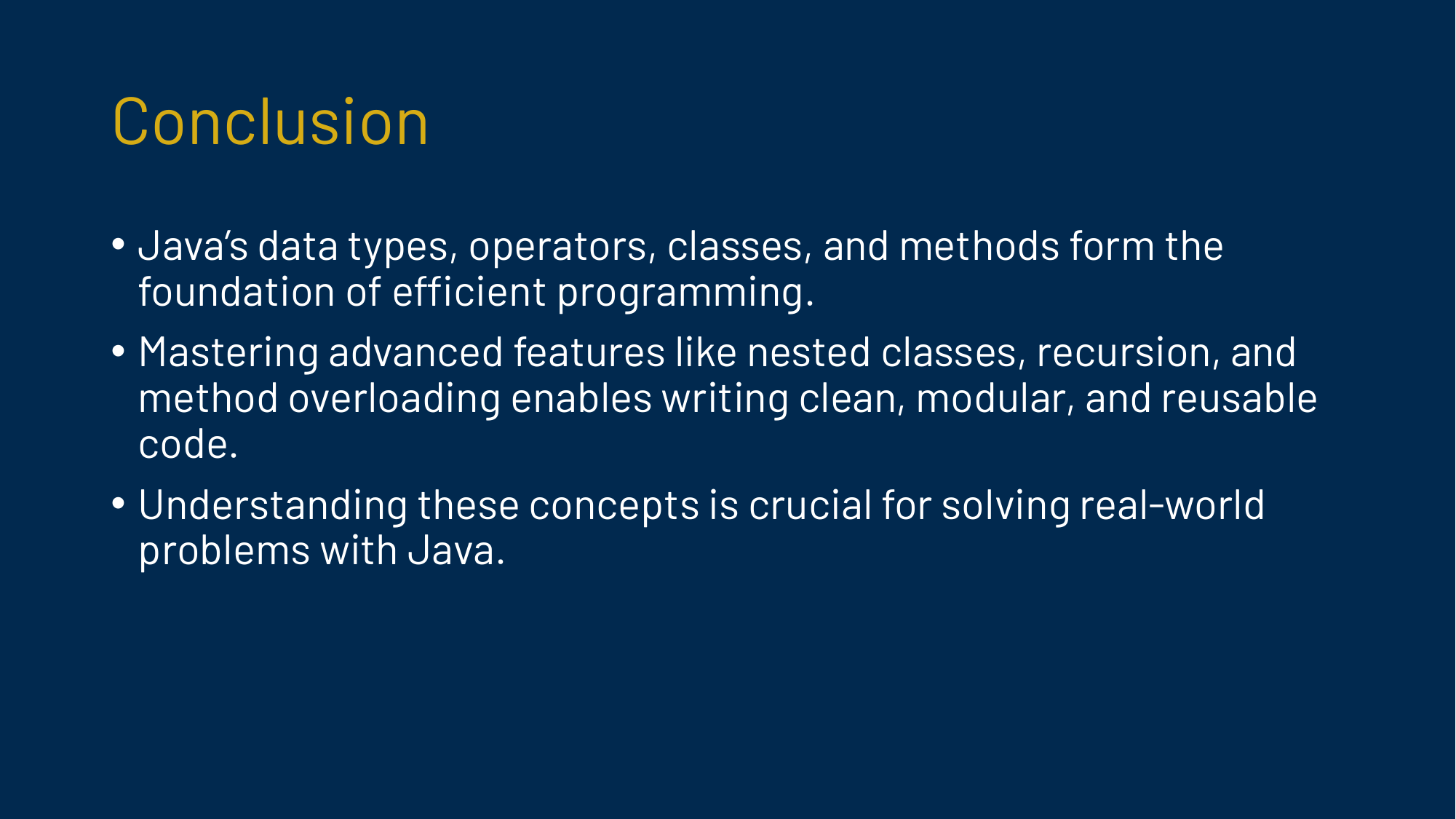

# Conclusion
Java’s data types, operators, classes, and methods form the foundation of efficient programming.
Mastering advanced features like nested classes, recursion, and method overloading enables writing clean, modular, and reusable code.
Understanding these concepts is crucial for solving real-world problems with Java.